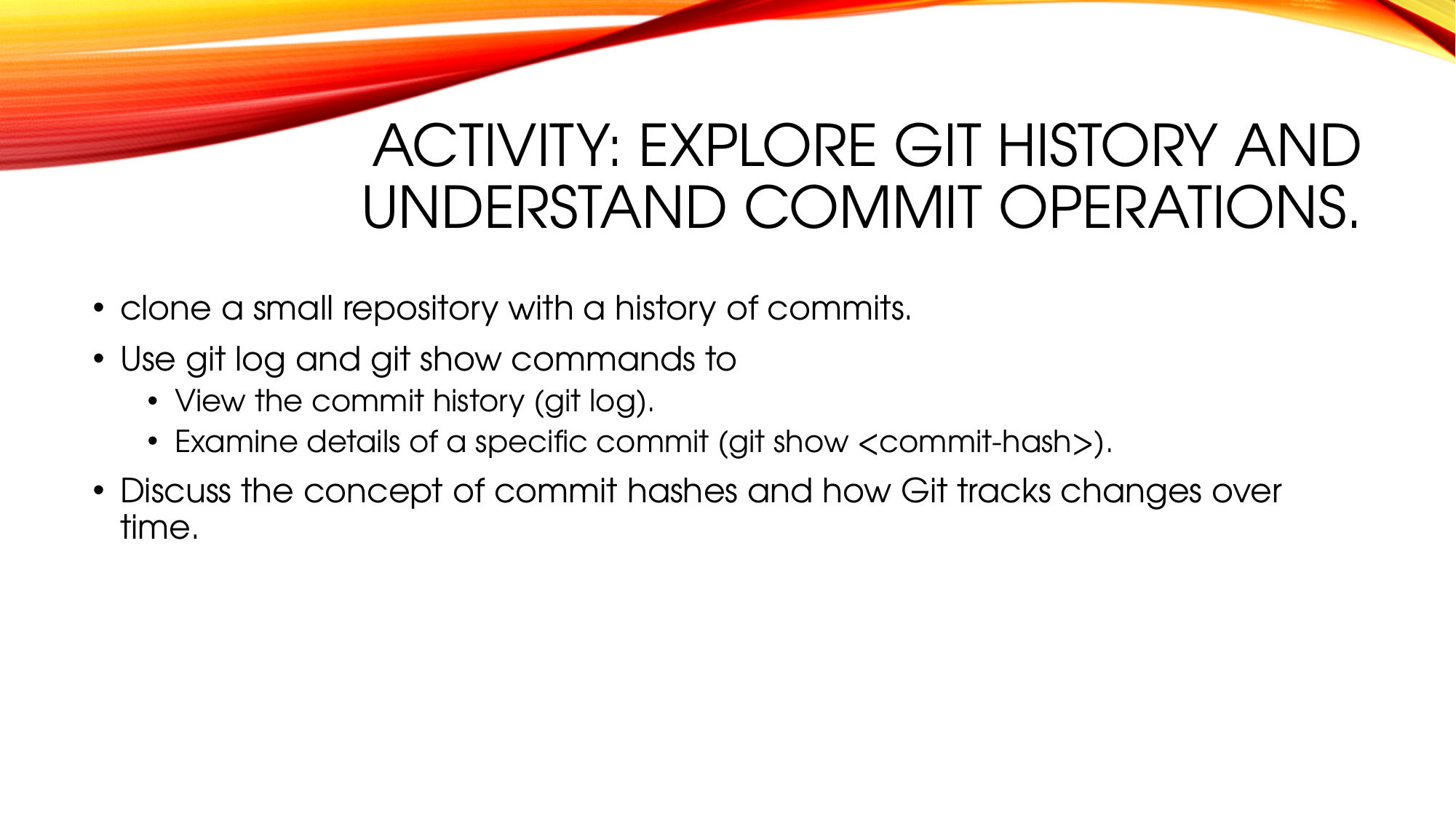

# Activity: Explore Git history and understand commit operations.
clone a small repository with a history of commits.
Use git log and git show commands to
View the commit history (git log).
Examine details of a specific commit (git show <commit-hash>).
Discuss the concept of commit hashes and how Git tracks changes over time.